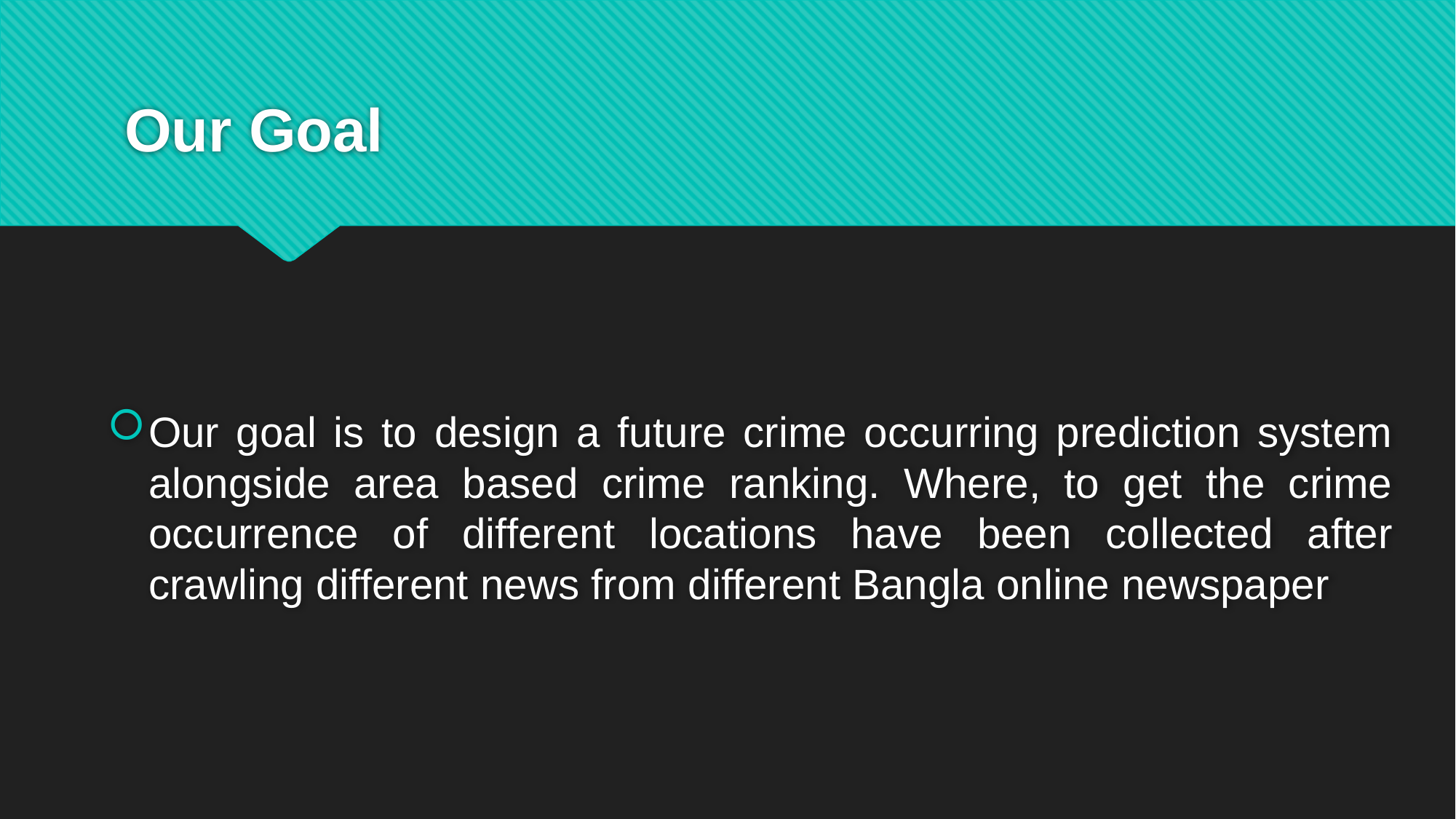

# Our Goal
Our goal is to design a future crime occurring prediction system alongside area based crime ranking. Where, to get the crime occurrence of different locations have been collected after crawling different news from different Bangla online newspaper